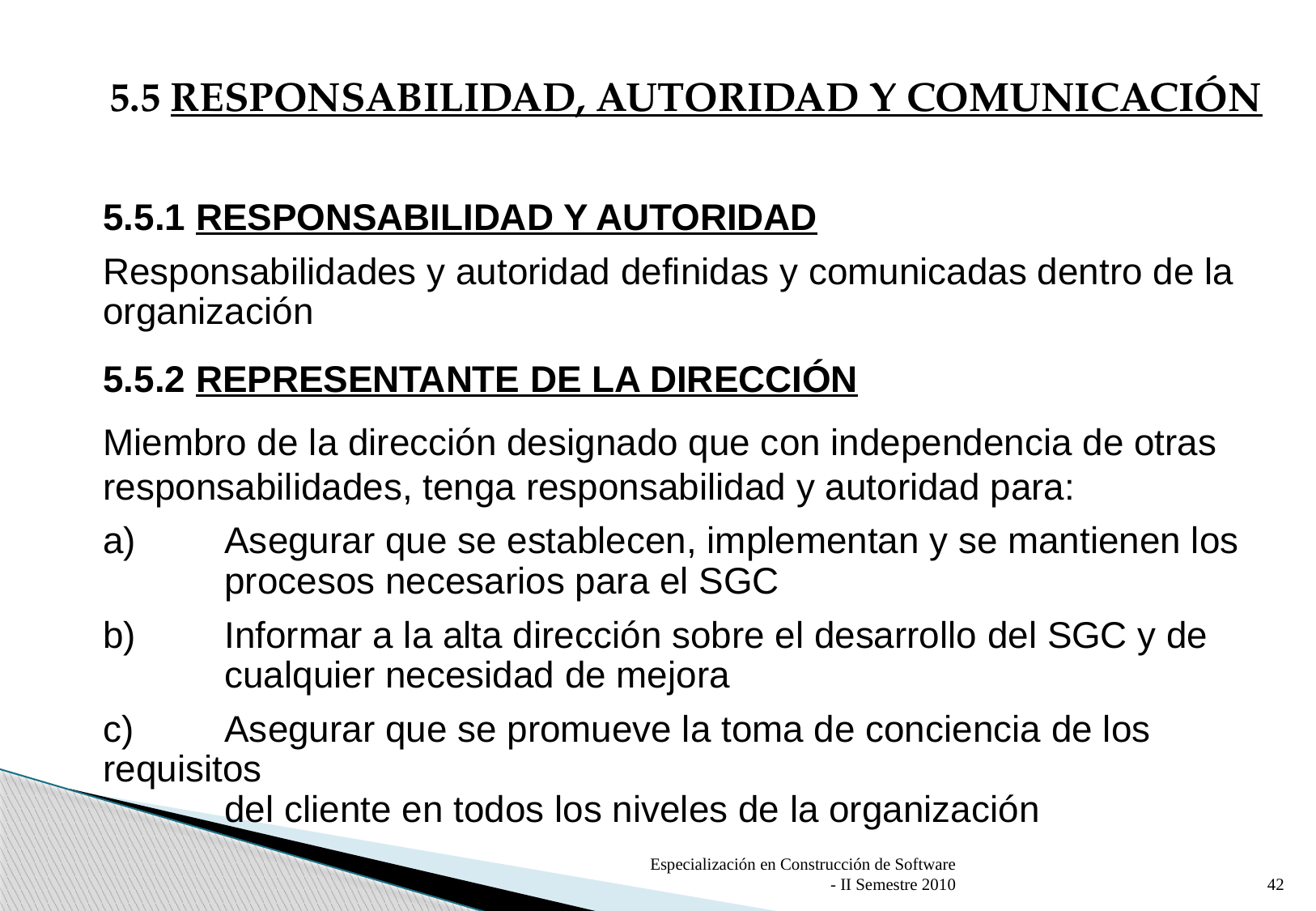

# 5.5 RESPONSABILIDAD, AUTORIDAD Y COMUNICACIÓN
5.5.1 RESPONSABILIDAD Y AUTORIDAD
Responsabilidades y autoridad definidas y comunicadas dentro de la organización
5.5.2 REPRESENTANTE DE LA DIRECCIÓN
Miembro de la dirección designado que con independencia de otras responsabilidades, tenga responsabilidad y autoridad para:
a) 	Asegurar que se establecen, implementan y se mantienen los
 	procesos necesarios para el SGC
b) 	Informar a la alta dirección sobre el desarrollo del SGC y de
	cualquier necesidad de mejora
c) 	Asegurar que se promueve la toma de conciencia de los requisitos
	del cliente en todos los niveles de la organización
Especialización en Construcción de Software - II Semestre 2010
42